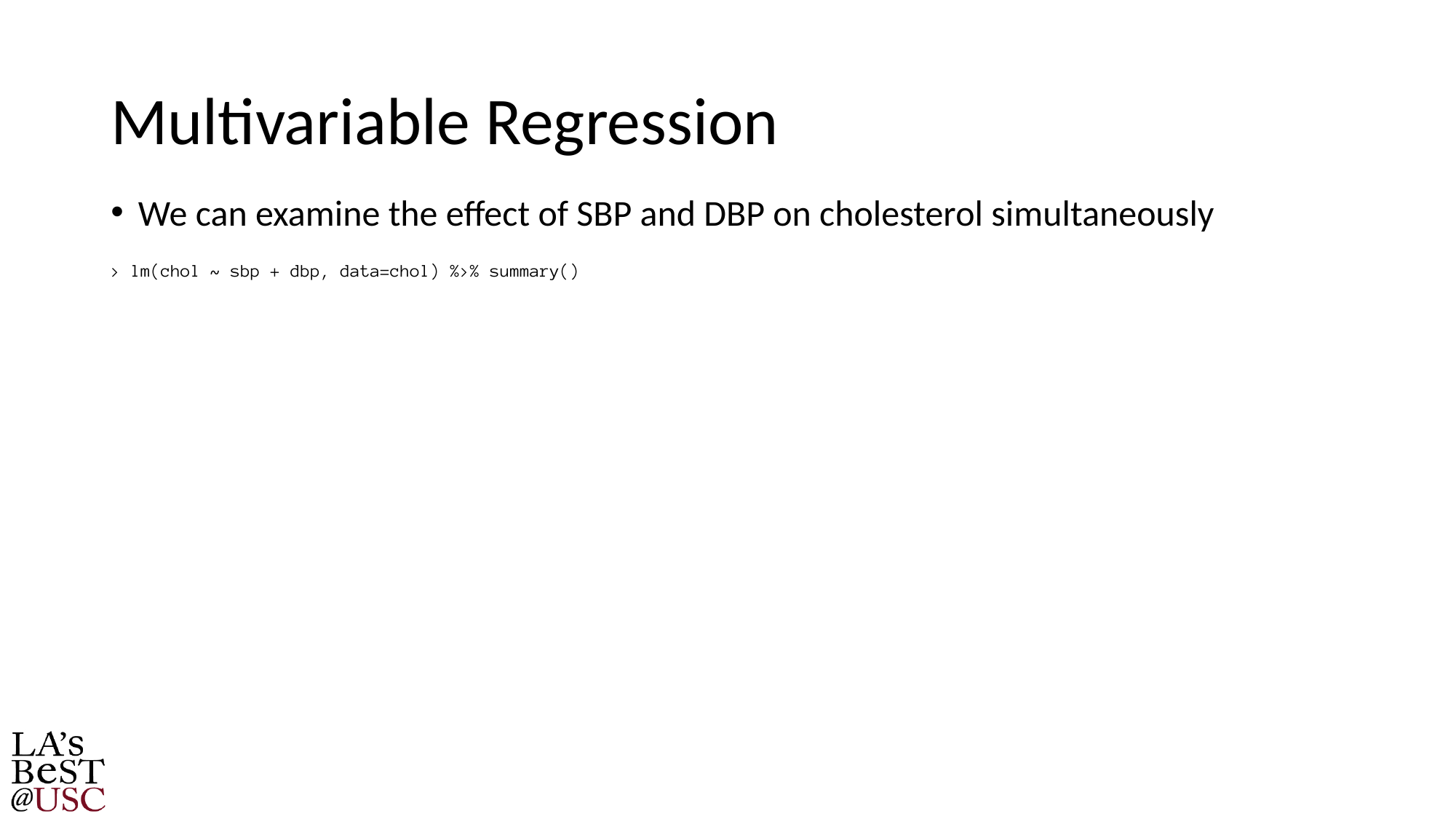

# Multivariable Regression
We can examine the effect of SBP and DBP on cholesterol simultaneously

> lm(chol ~ sbp + dbp, data=chol) %>% summary()